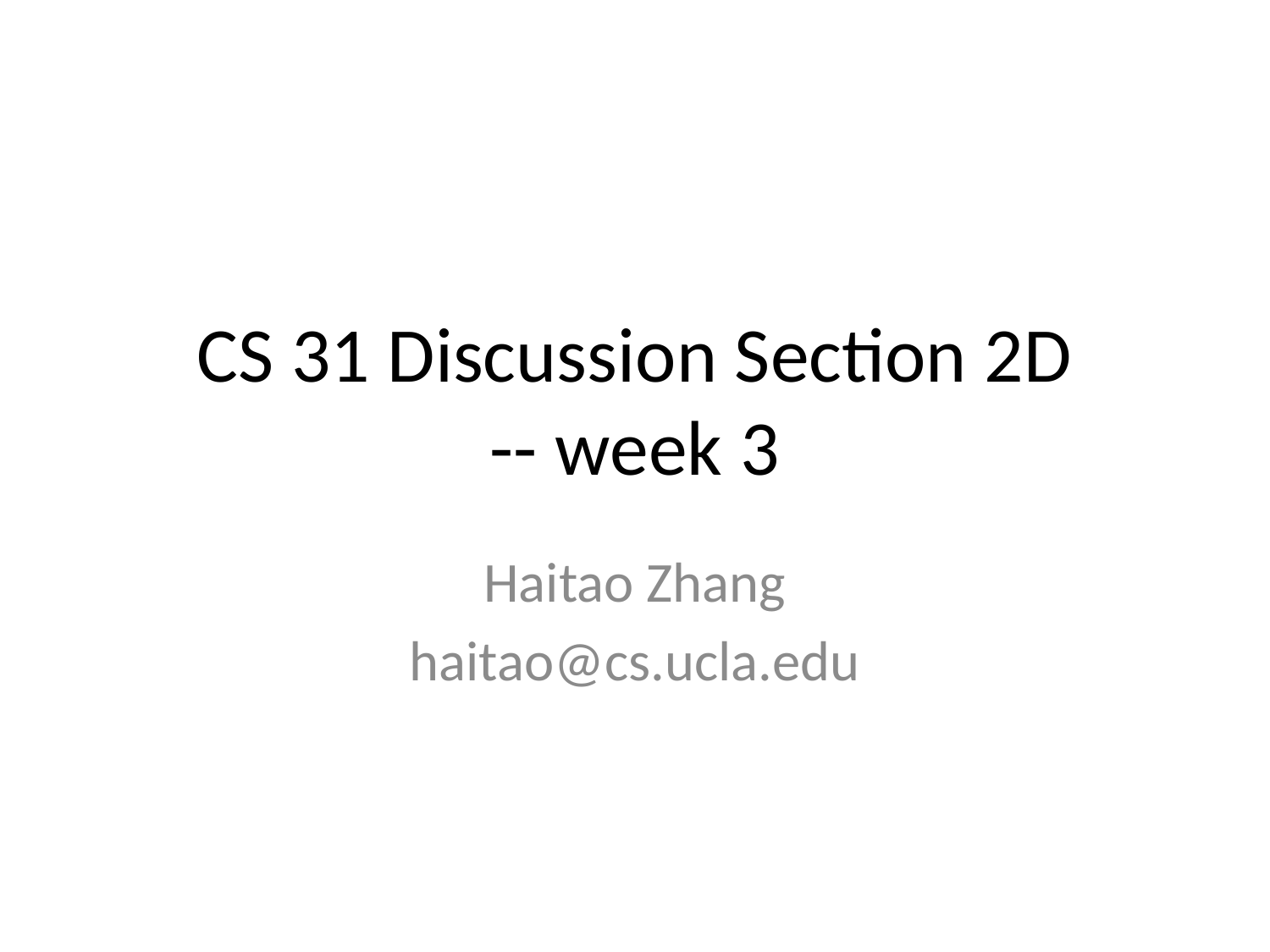

# CS 31 Discussion Section 2D -- week 3
Haitao Zhang
haitao@cs.ucla.edu